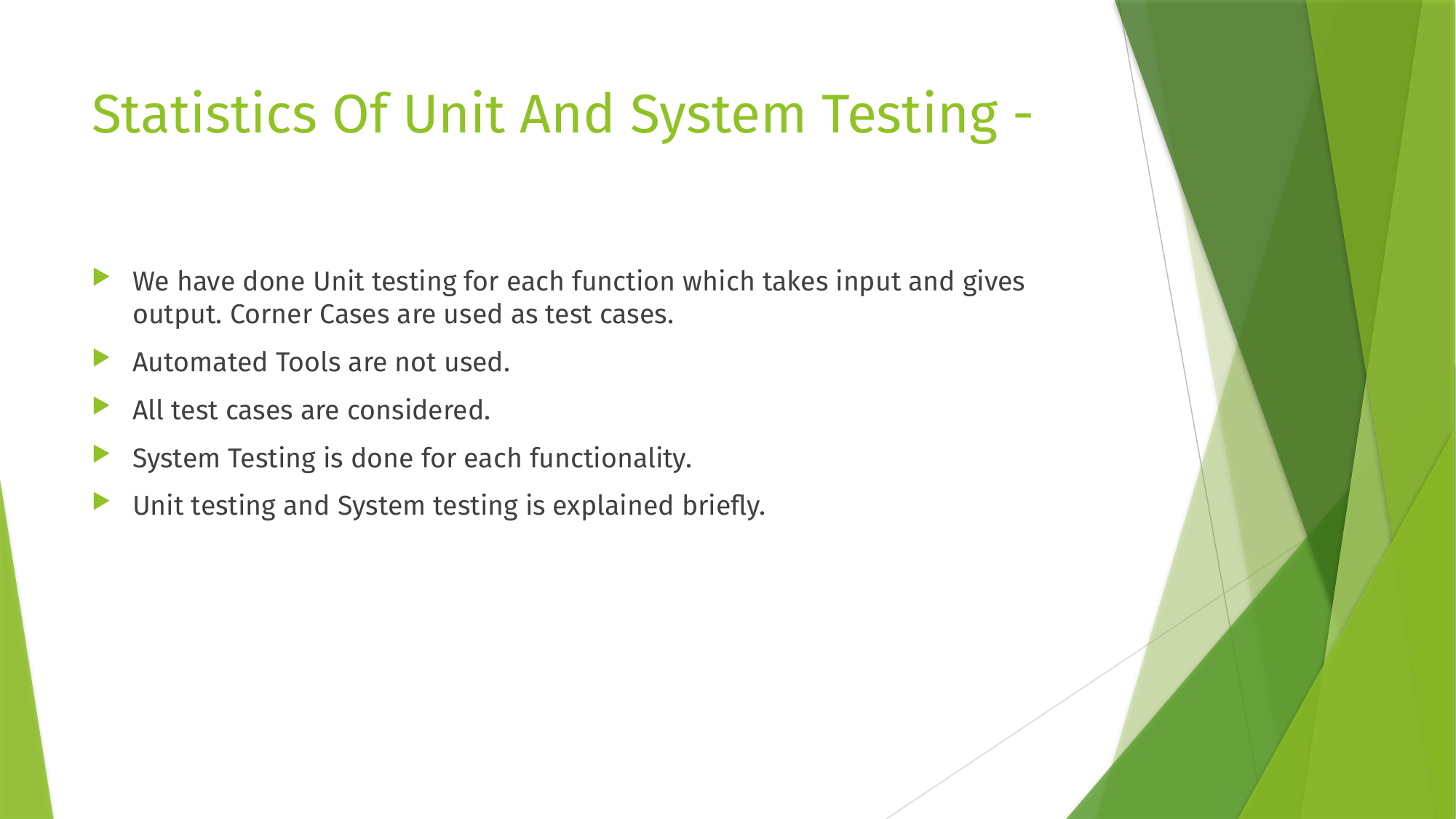

# Statistics Of Unit And System Testing -
We have done Unit testing for each function which takes input and gives output. Corner Cases are used as test cases.
Automated Tools are not used.
All test cases are considered.
System Testing is done for each functionality.
Unit testing and System testing is explained briefly.